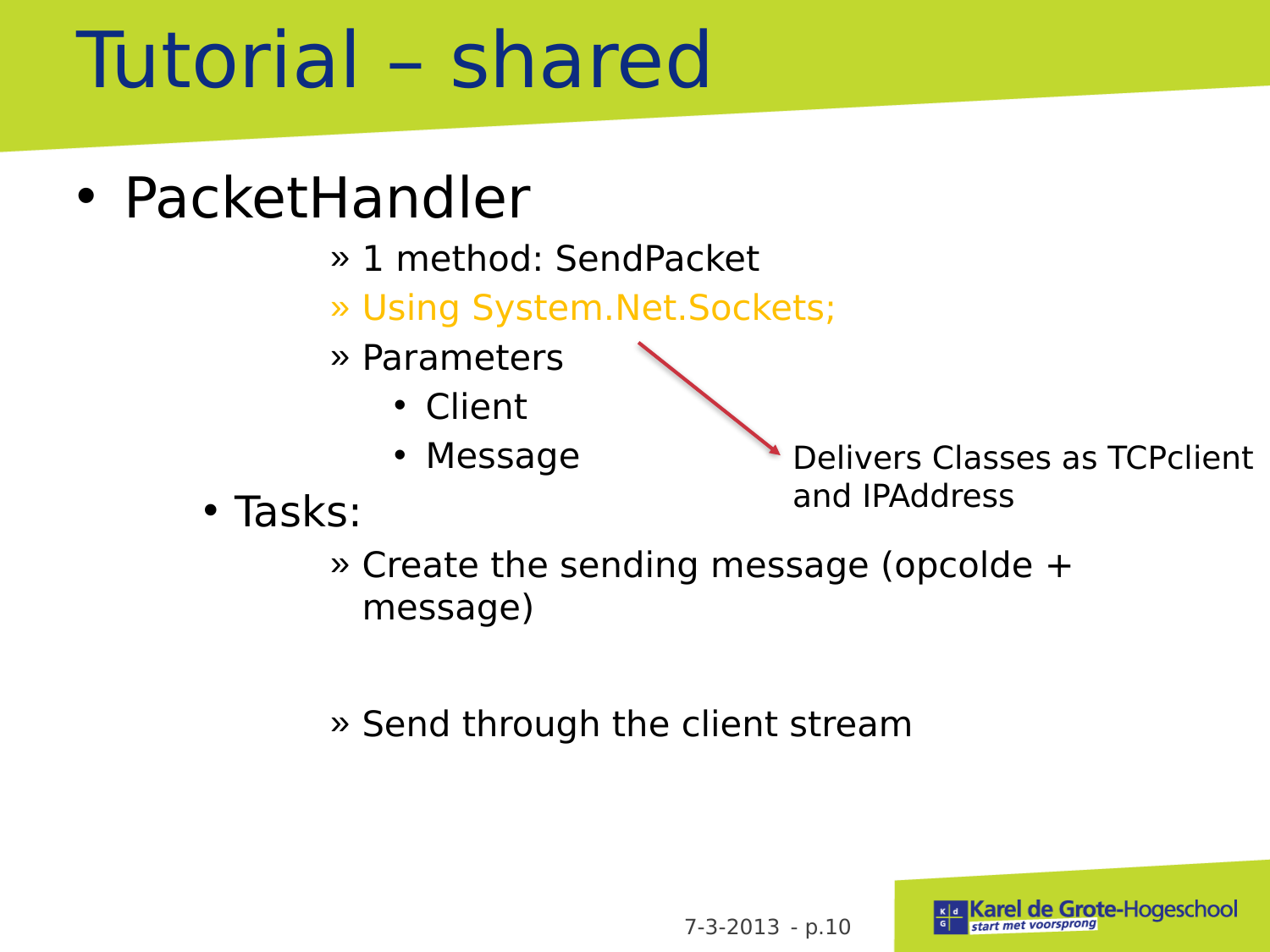

# Tutorial – shared
PacketHandler
1 method: SendPacket
Using System.Net.Sockets;
Parameters
Client
Message
Tasks:
Create the sending message (opcolde + message)

Send through the client stream
Delivers Classes as TCPclient
and IPAddress

7-3-2013
- p.10